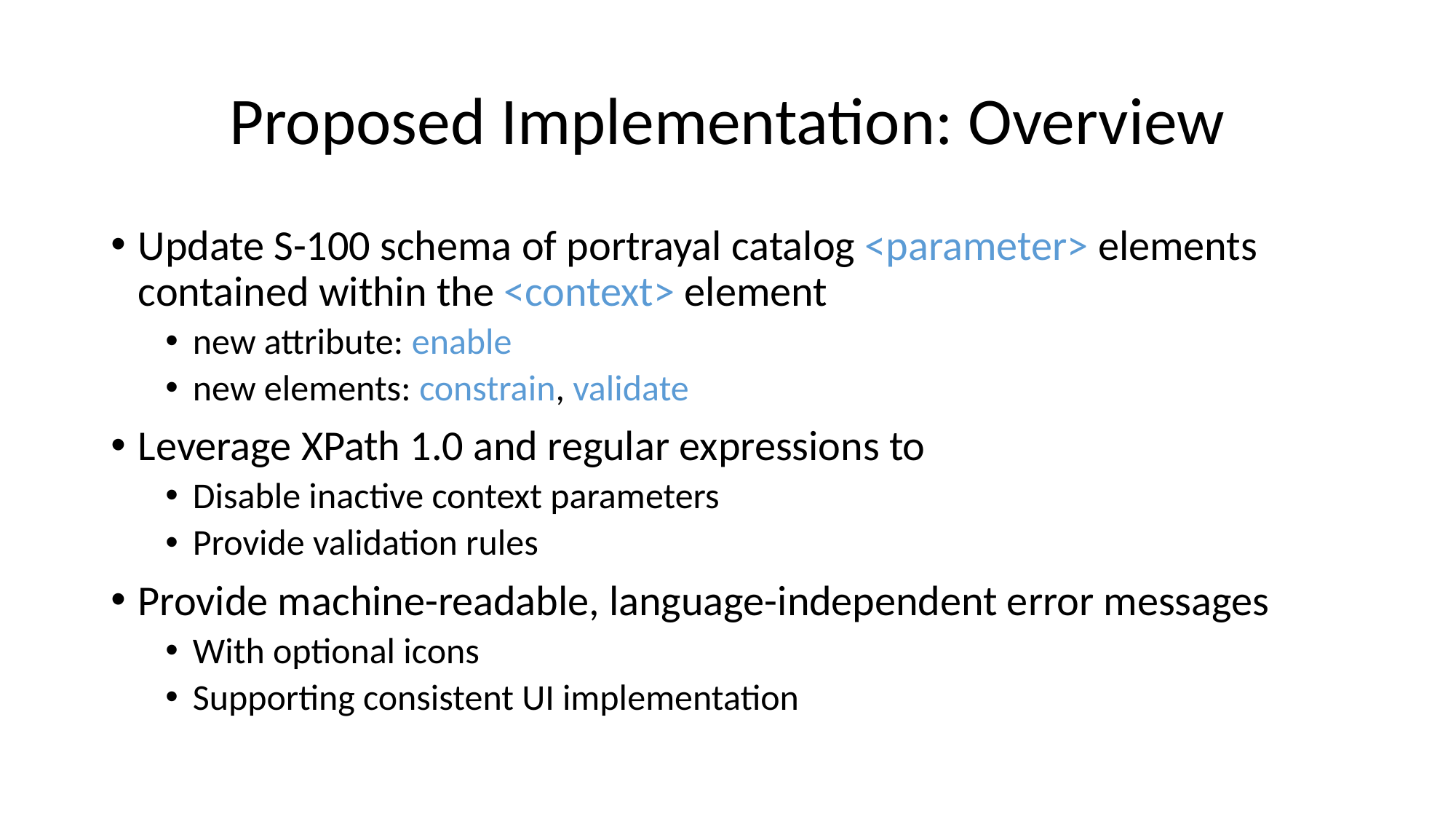

# Proposed Implementation: Overview
Update S-100 schema of portrayal catalog <parameter> elements contained within the <context> element
new attribute: enable
new elements: constrain, validate
Leverage XPath 1.0 and regular expressions to
Disable inactive context parameters
Provide validation rules
Provide machine-readable, language-independent error messages
With optional icons
Supporting consistent UI implementation